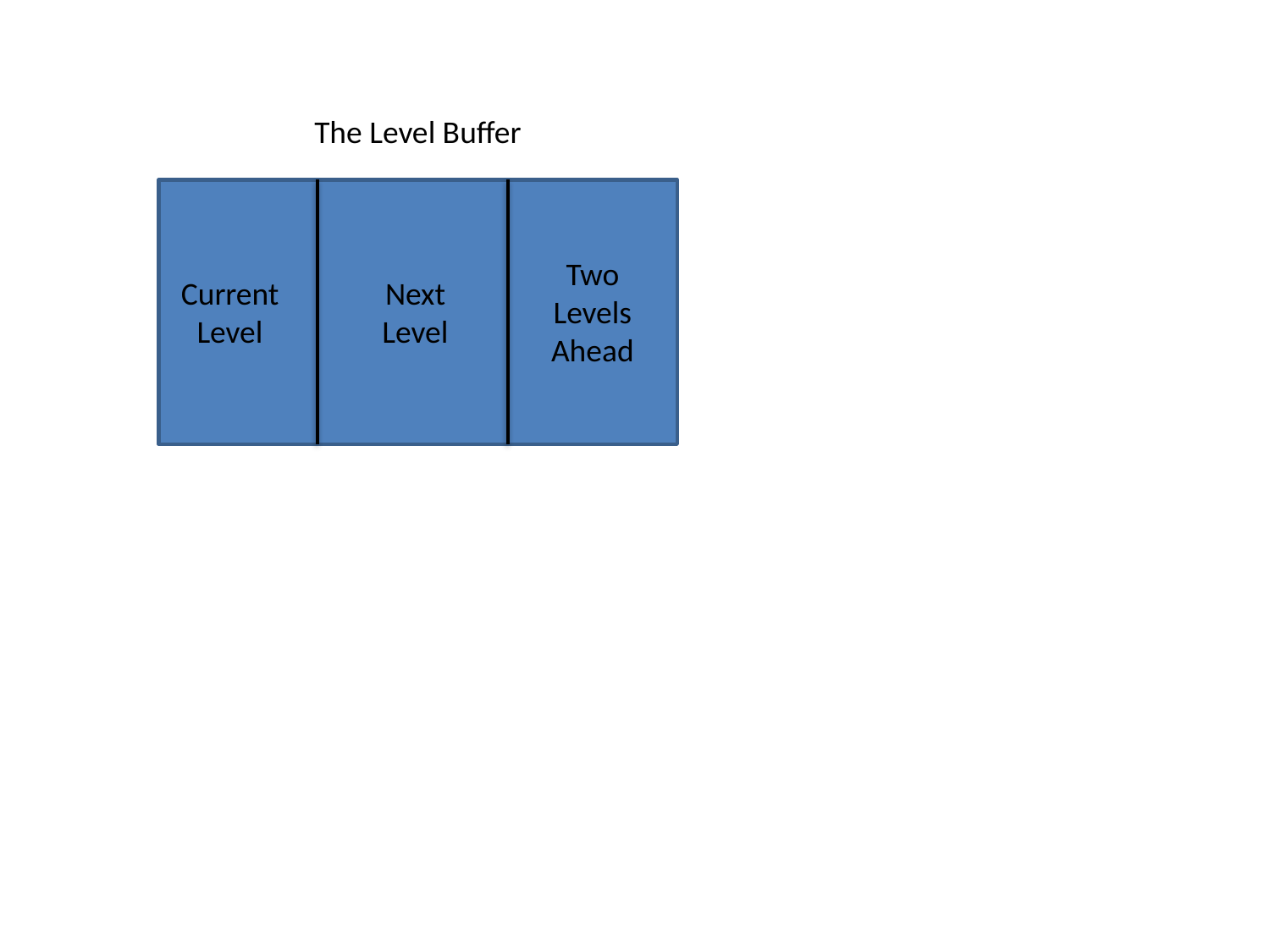

The Level Buffer

Two Levels Ahead
Next Level
Current Level